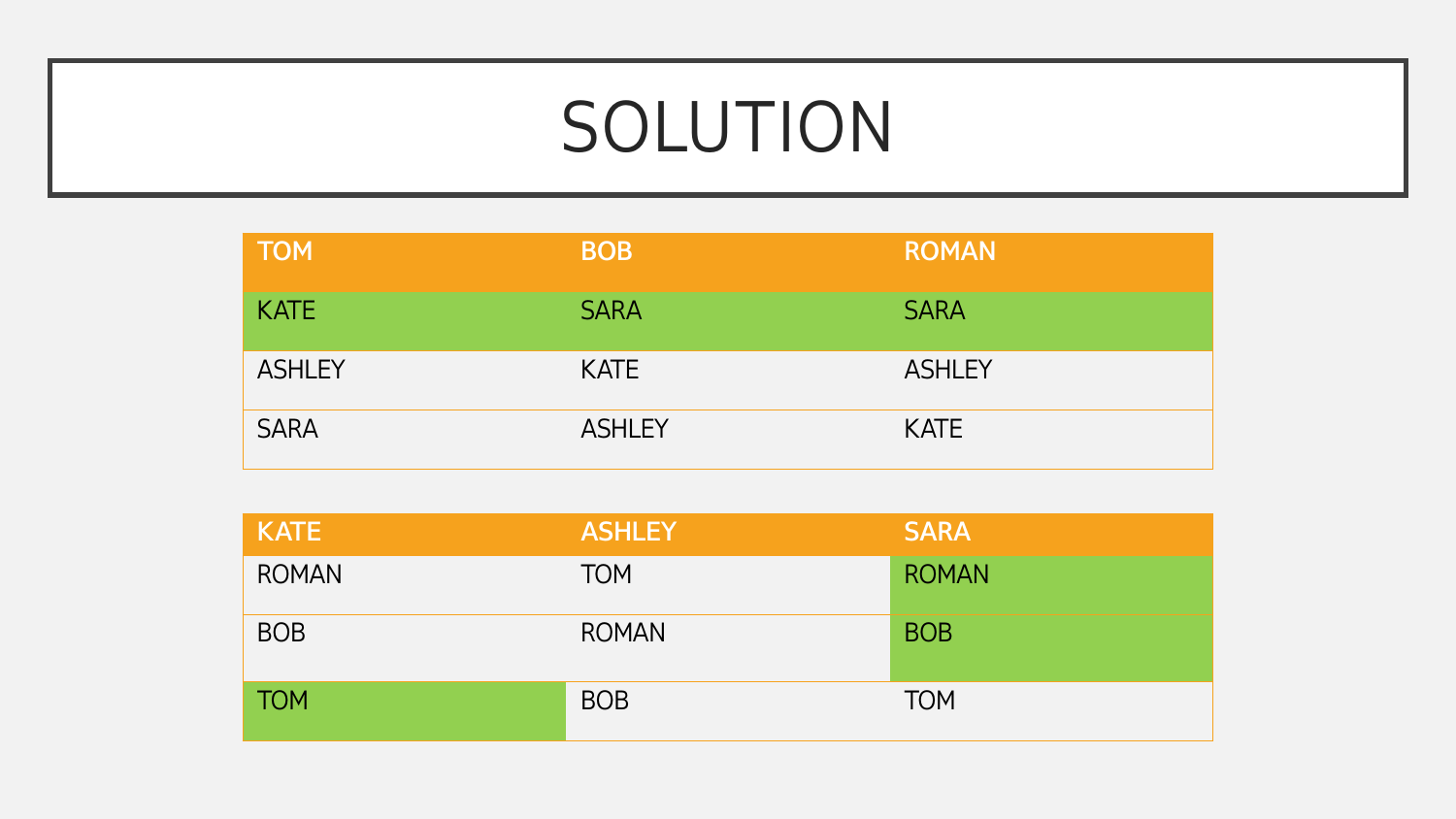

# Solution
| TOM | BOB | ROMAN |
| --- | --- | --- |
| KATE | SARA | SARA |
| ASHLEY | KATE | ASHLEY |
| SARA | ASHLEY | KATE |
| KATE | ASHLEY | SARA |
| --- | --- | --- |
| ROMAN | TOM | ROMAN |
| BOB | ROMAN | BOB |
| TOM | BOB | TOM |